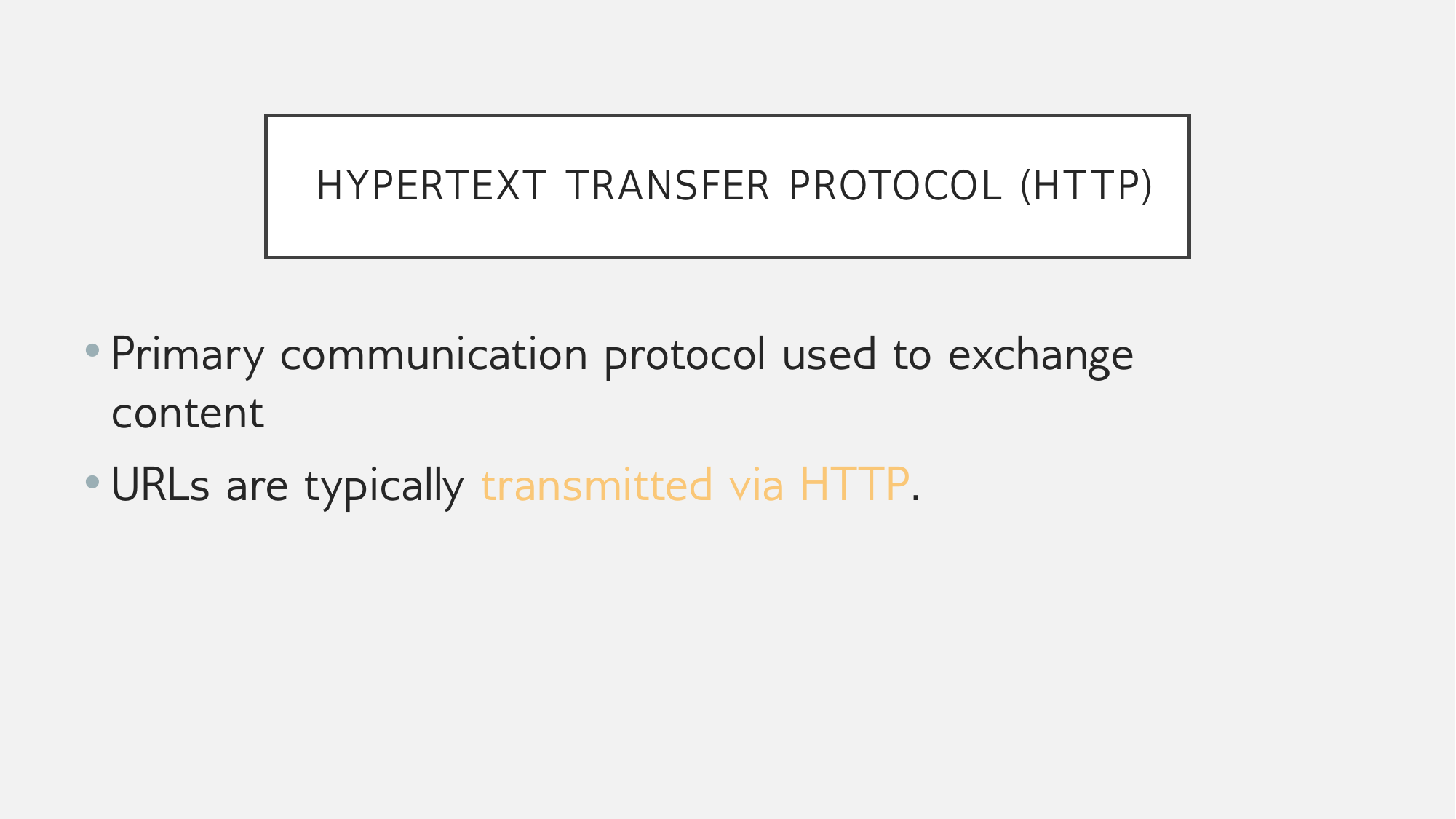

# Hypertext transfer protocol (HTTP)
Primary communication protocol used to exchange content
URLs are typically transmitted via HTTP.